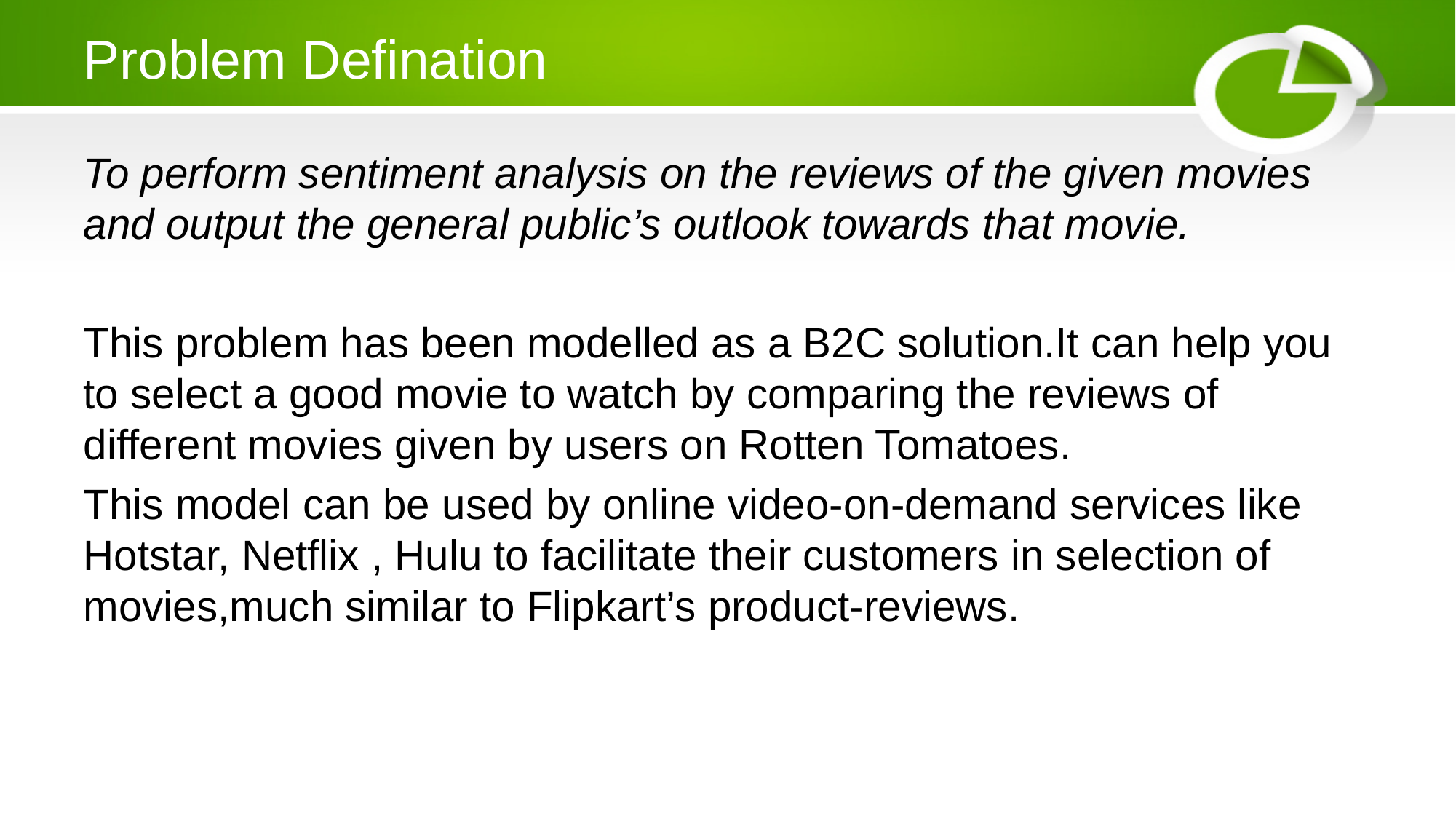

# Problem Defination
To perform sentiment analysis on the reviews of the given movies and output the general public’s outlook towards that movie.

This problem has been modelled as a B2C solution.It can help you to select a good movie to watch by comparing the reviews of different movies given by users on Rotten Tomatoes.
This model can be used by online video-on-demand services like Hotstar, Netflix , Hulu to facilitate their customers in selection of movies,much similar to Flipkart’s product-reviews.